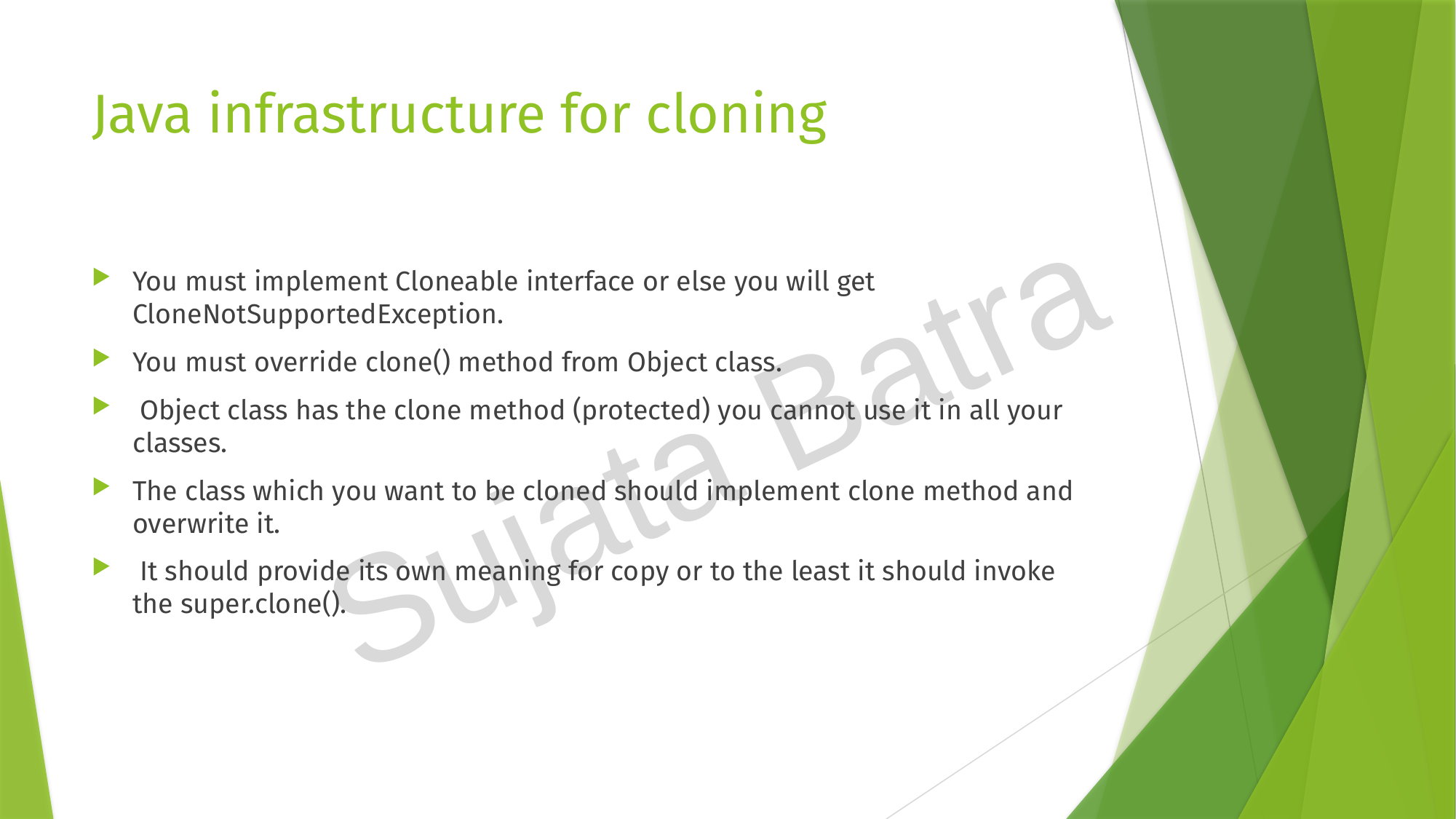

# Java infrastructure for cloning
You must implement Cloneable interface or else you will get CloneNotSupportedException.
You must override clone() method from Object class.
 Object class has the clone method (protected) you cannot use it in all your classes.
The class which you want to be cloned should implement clone method and overwrite it.
 It should provide its own meaning for copy or to the least it should invoke the super.clone().
Sujata Batra